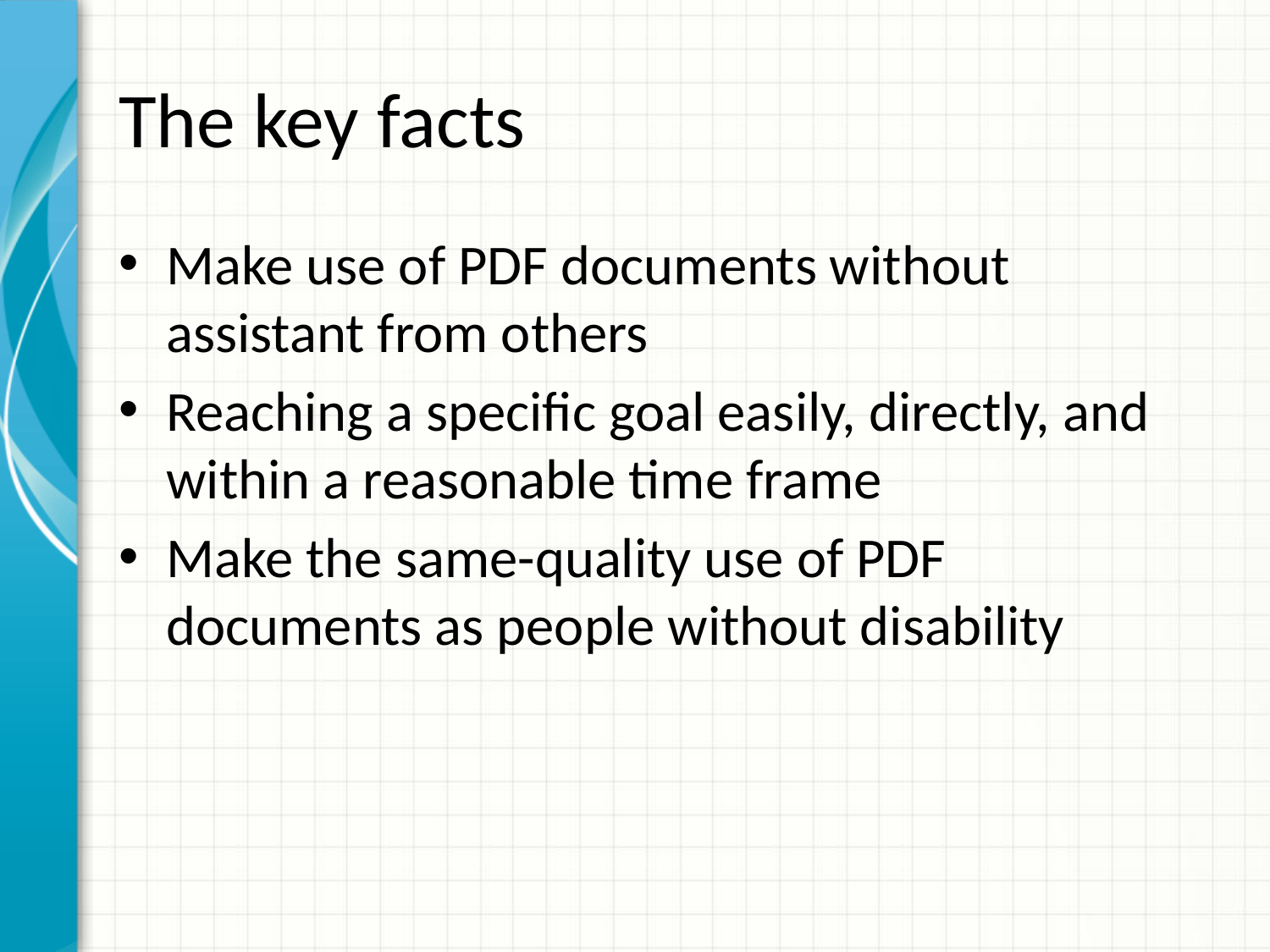

# The key facts
Make use of PDF documents without assistant from others
Reaching a specific goal easily, directly, and within a reasonable time frame
Make the same-quality use of PDF documents as people without disability